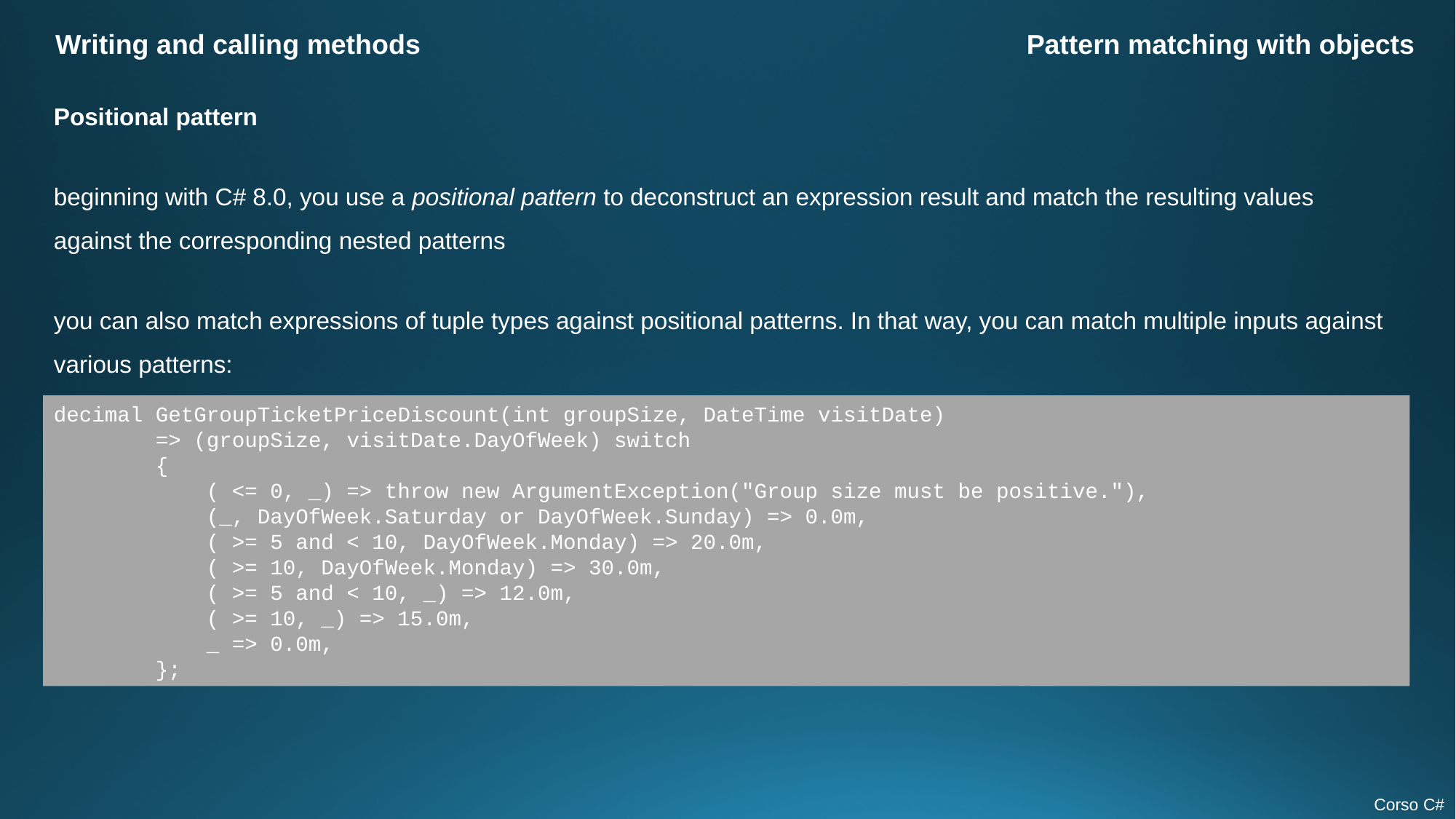

Writing and calling methods
Pattern matching with objects
Positional pattern
beginning with C# 8.0, you use a positional pattern to deconstruct an expression result and match the resulting values against the corresponding nested patterns
you can also match expressions of tuple types against positional patterns. In that way, you can match multiple inputs against various patterns:
decimal GetGroupTicketPriceDiscount(int groupSize, DateTime visitDate)
        => (groupSize, visitDate.DayOfWeek) switch
        {
            ( <= 0, _) => throw new ArgumentException("Group size must be positive."),
            (_, DayOfWeek.Saturday or DayOfWeek.Sunday) => 0.0m,
            ( >= 5 and < 10, DayOfWeek.Monday) => 20.0m,
            ( >= 10, DayOfWeek.Monday) => 30.0m,
            ( >= 5 and < 10, _) => 12.0m,
            ( >= 10, _) => 15.0m,
            _ => 0.0m,
        };
Corso C#